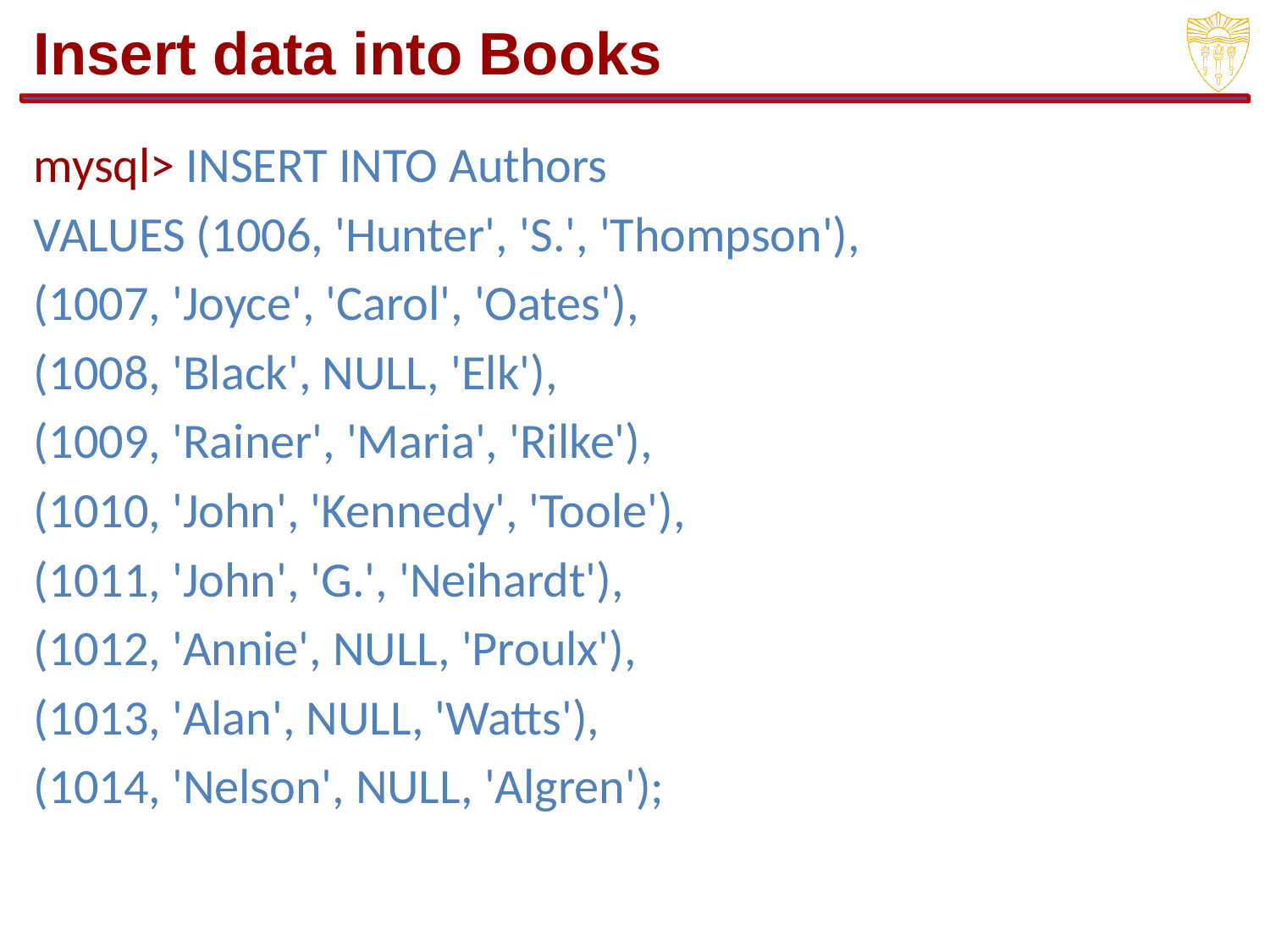

# Insert data into Books
mysql> INSERT INTO Authors
VALUES (1006, 'Hunter', 'S.', 'Thompson'),
(1007, 'Joyce', 'Carol', 'Oates'),
(1008, 'Black', NULL, 'Elk'),
(1009, 'Rainer', 'Maria', 'Rilke'),
(1010, 'John', 'Kennedy', 'Toole'),
(1011, 'John', 'G.', 'Neihardt'),
(1012, 'Annie', NULL, 'Proulx'),
(1013, 'Alan', NULL, 'Watts'),
(1014, 'Nelson', NULL, 'Algren');